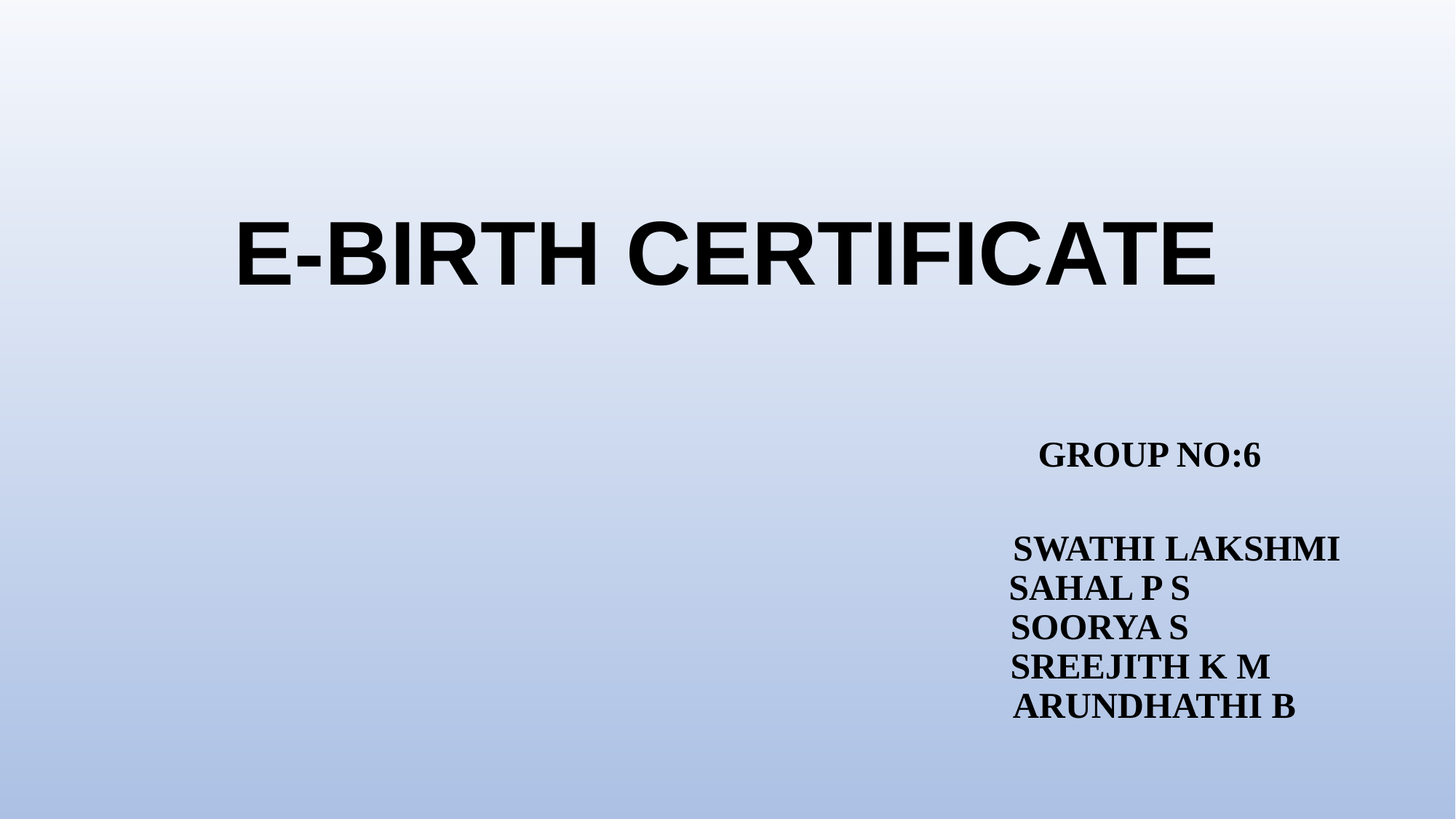

# E-BIRTH CERTIFICATE
                                                                                  GROUP NO:6
                                                                                      SWATHI LAKSHMI
                                                                      SAHAL P S
                                                                      SOORYA S
                                                                               SREEJITH K M
                                                                                 ARUNDHATHI B